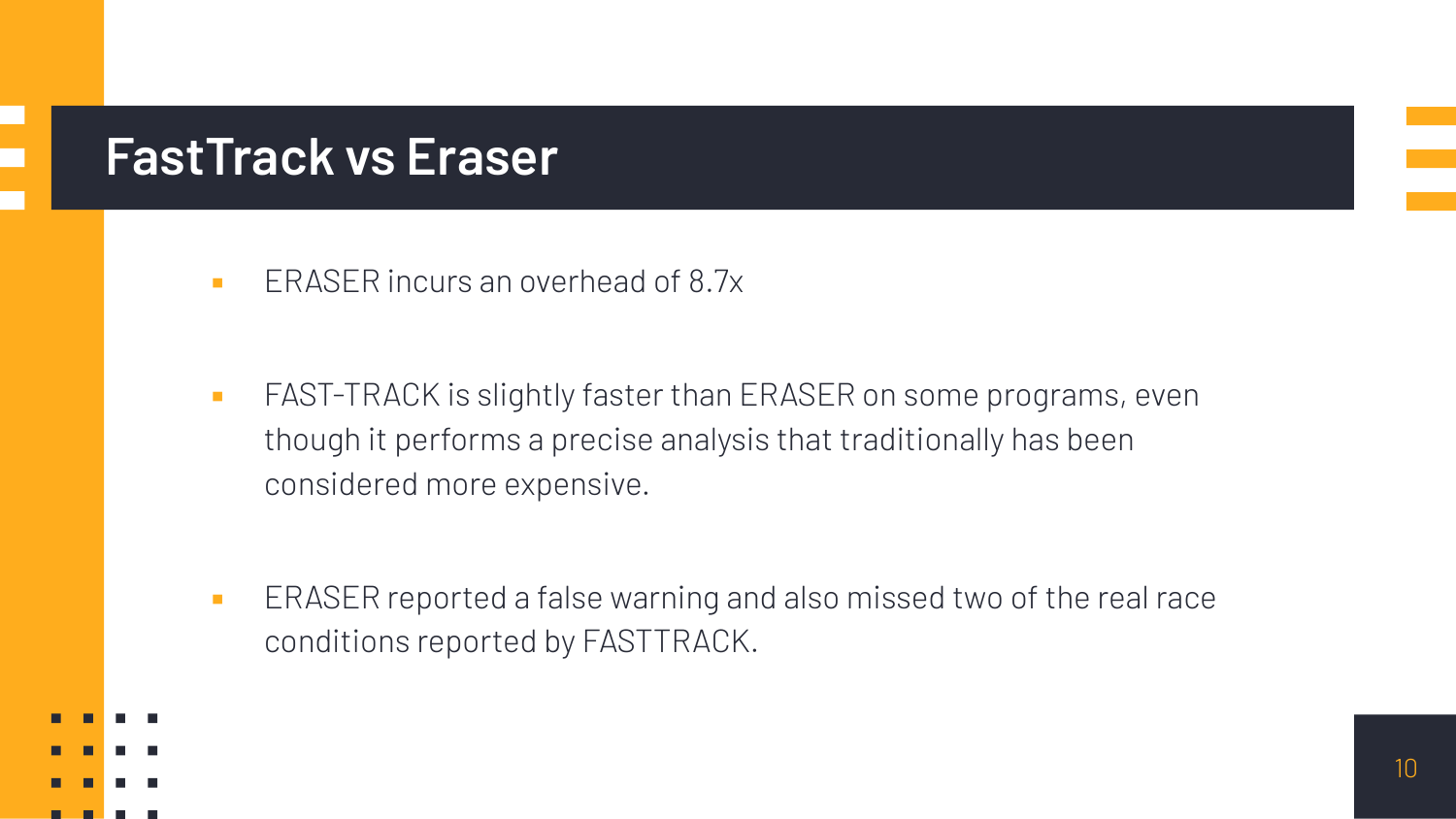

# FastTrack vs Eraser
ERASER incurs an overhead of 8.7x

FAST-TRACK is slightly faster than ERASER on some programs, even though it performs a precise analysis that traditionally has been considered more expensive.

ERASER reported a false warning and also missed two of the real race conditions reported by FASTTRACK.

10